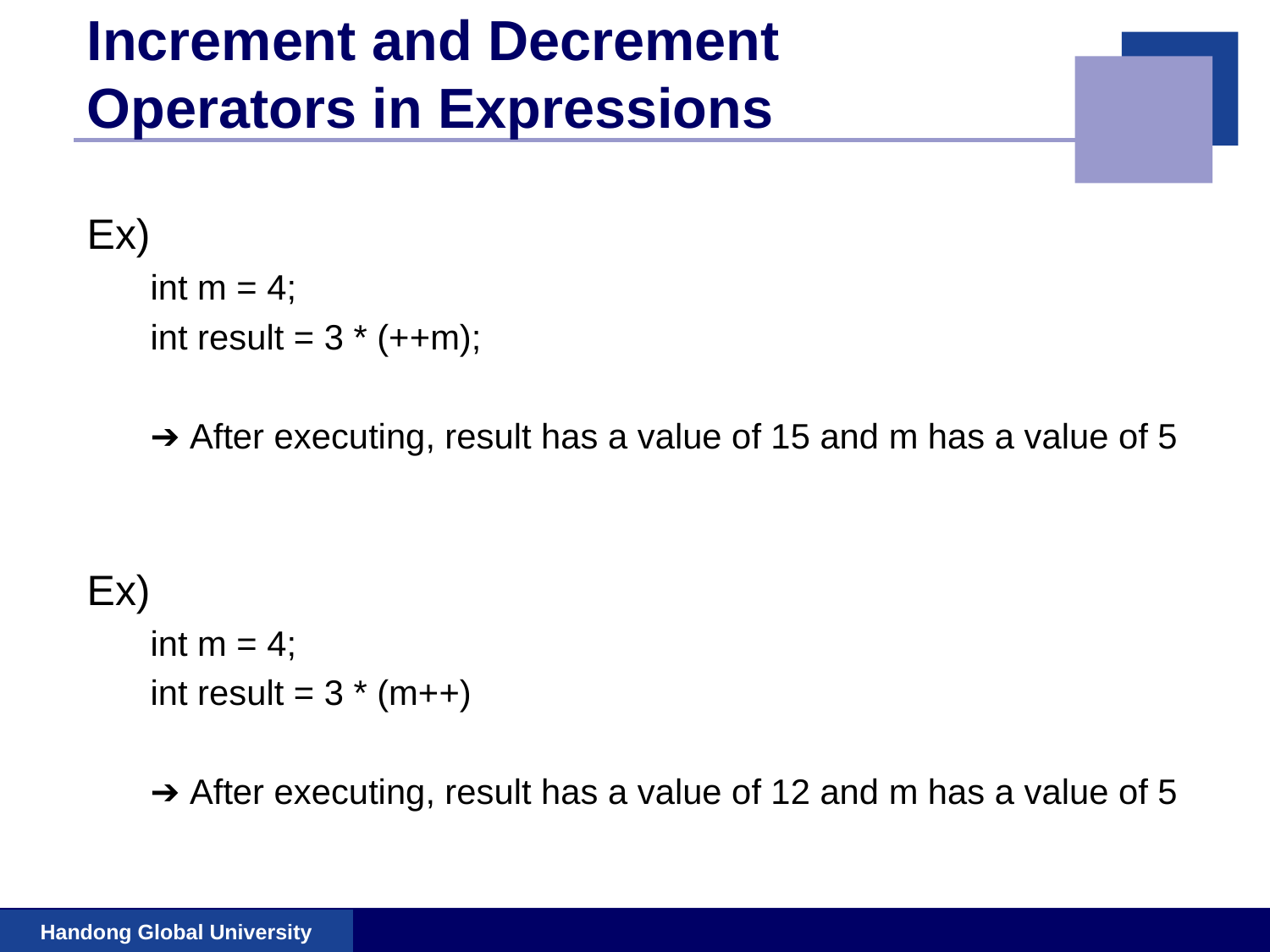

# Increment and Decrement Operators in Expressions
Ex)
int m = 4;
int result = 3 * (++m);

➔ After executing, result has a value of 15 and m has a value of 5

Ex)
int m = 4;
int result = 3 * (m++)

➔ After executing, result has a value of 12 and m has a value of 5